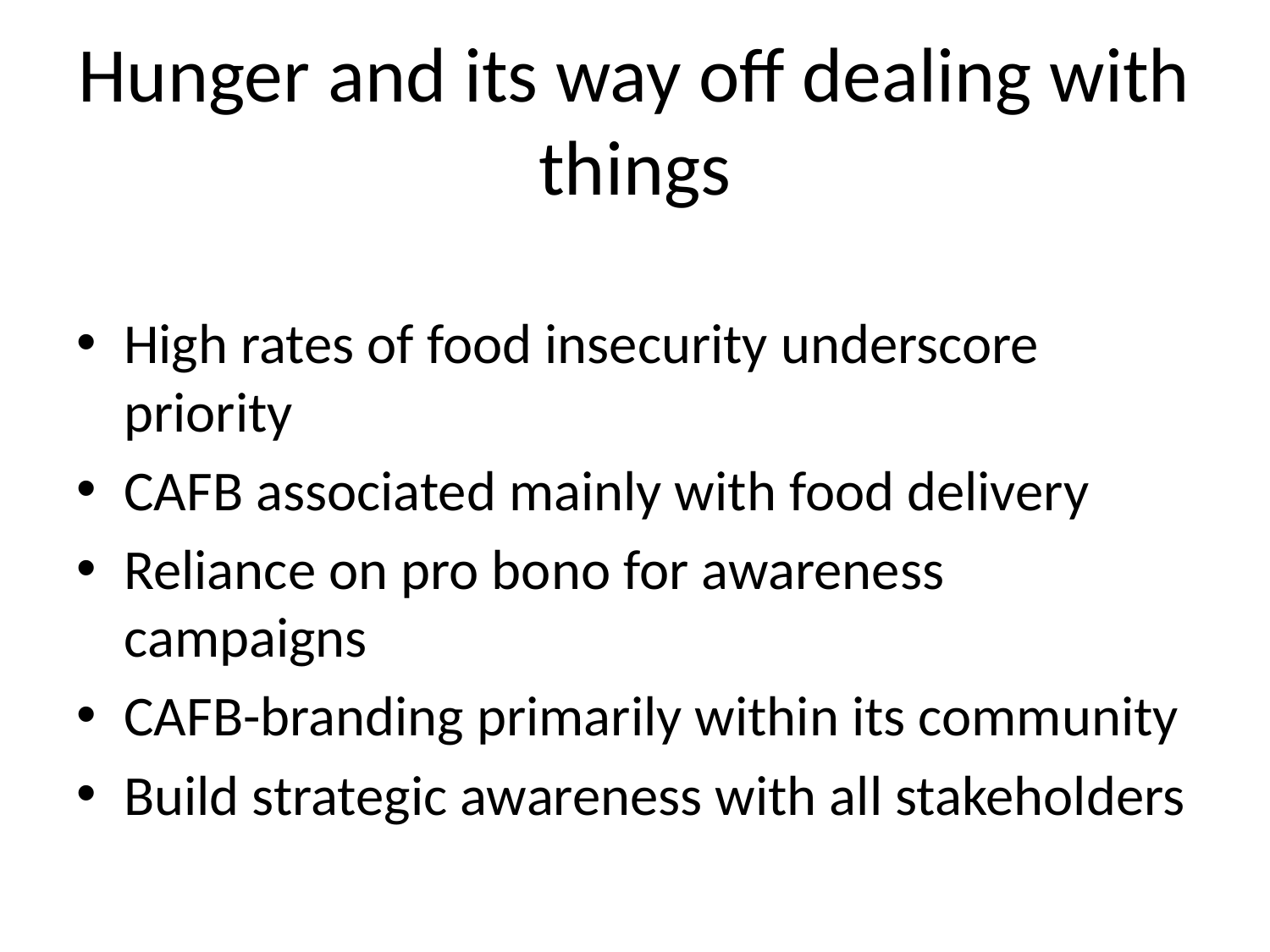

# Hunger and its way off dealing with things

High rates of food insecurity underscore priority
CAFB associated mainly with food delivery
Reliance on pro bono for awareness campaigns
CAFB-branding primarily within its community
Build strategic awareness with all stakeholders